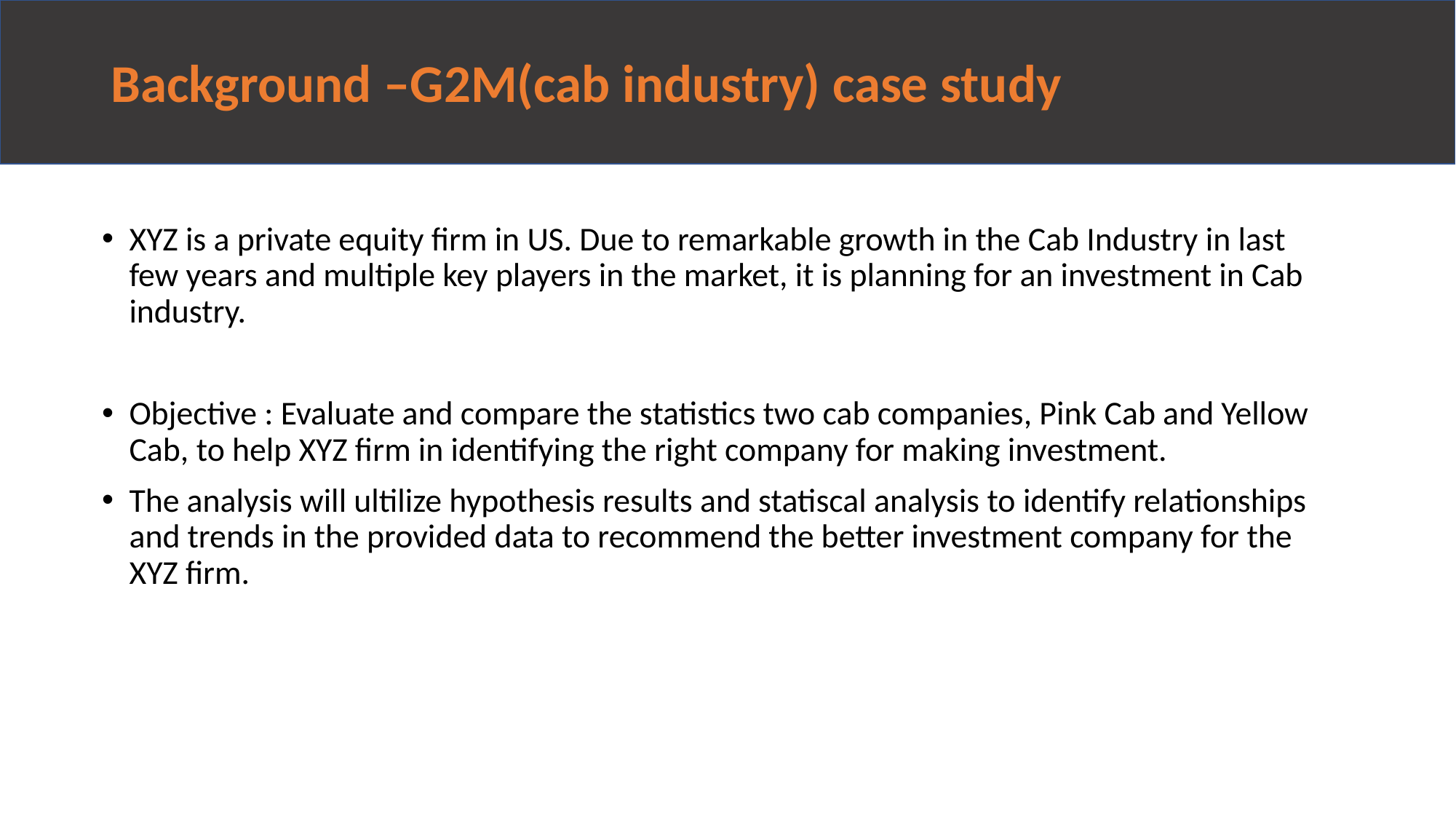

# Background –G2M(cab industry) case study
XYZ is a private equity firm in US. Due to remarkable growth in the Cab Industry in last few years and multiple key players in the market, it is planning for an investment in Cab industry.

Objective : Evaluate and compare the statistics two cab companies, Pink Cab and Yellow Cab, to help XYZ firm in identifying the right company for making investment.
The analysis will ultilize hypothesis results and statiscal analysis to identify relationships and trends in the provided data to recommend the better investment company for the XYZ firm.